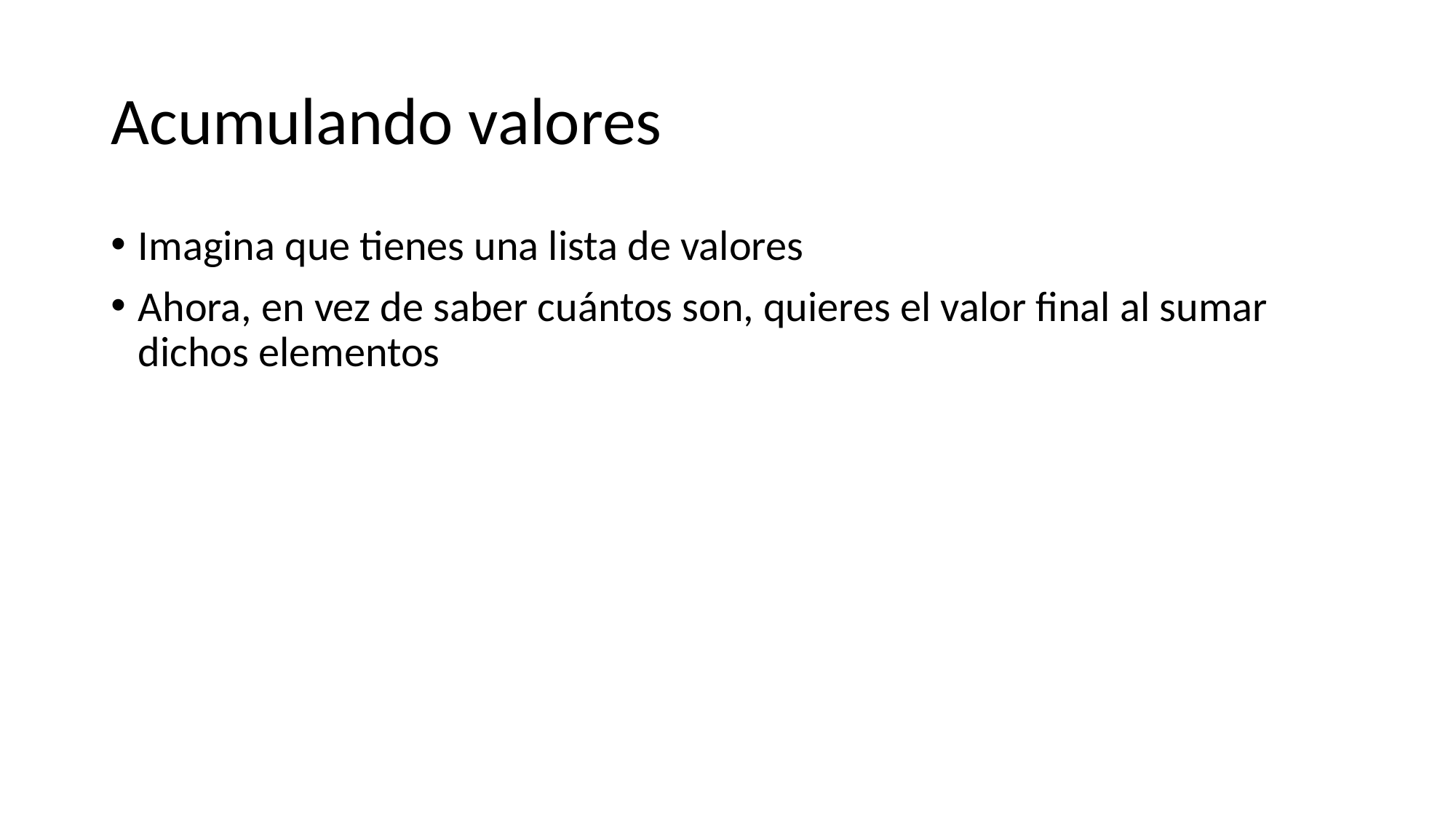

# Acumulando valores
Imagina que tienes una lista de valores
Ahora, en vez de saber cuántos son, quieres el valor final al sumar dichos elementos